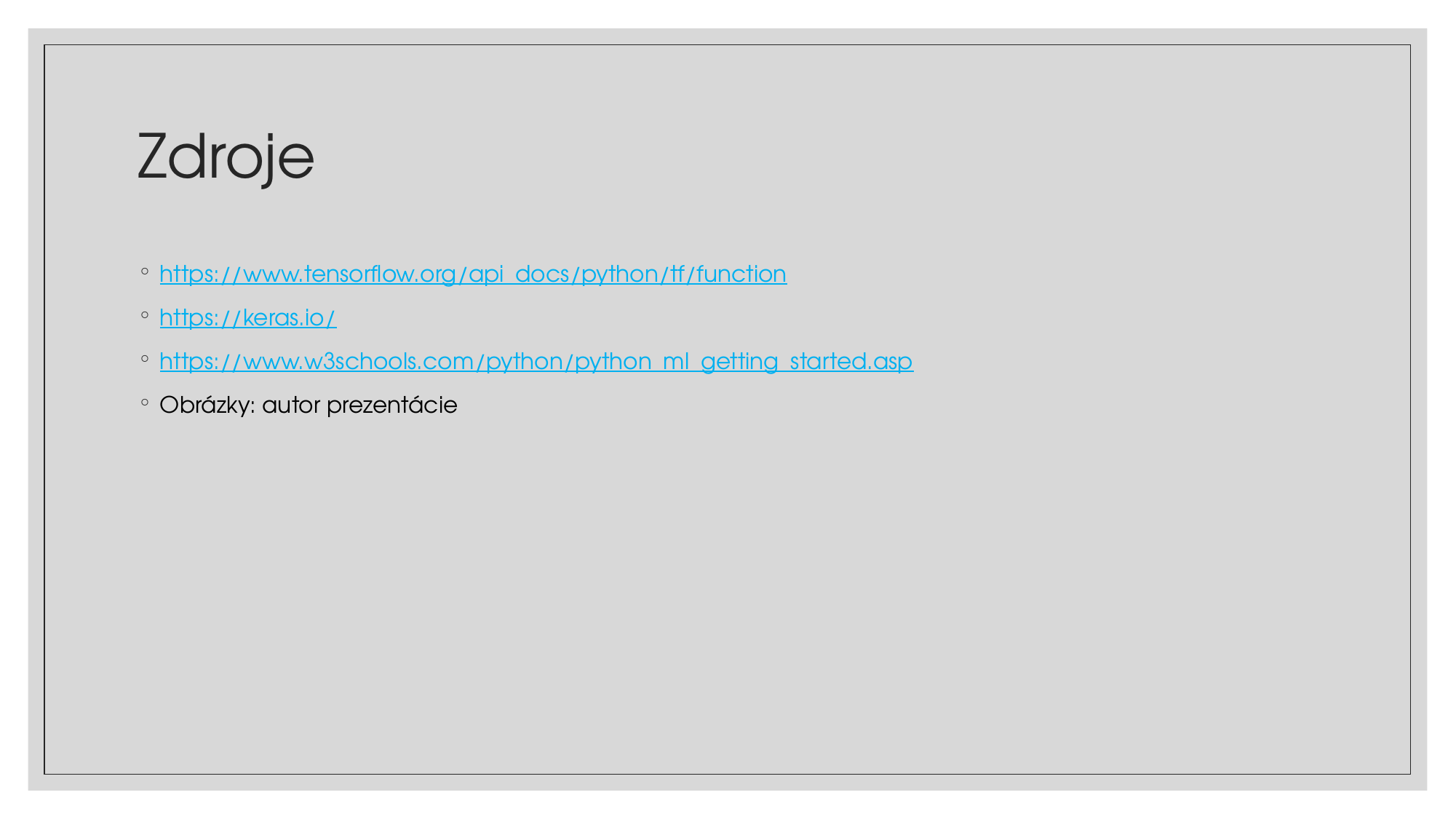

# Zdroje
https://www.tensorflow.org/api_docs/python/tf/function
https://keras.io/
https://www.w3schools.com/python/python_ml_getting_started.asp
Obrázky: autor prezentácie